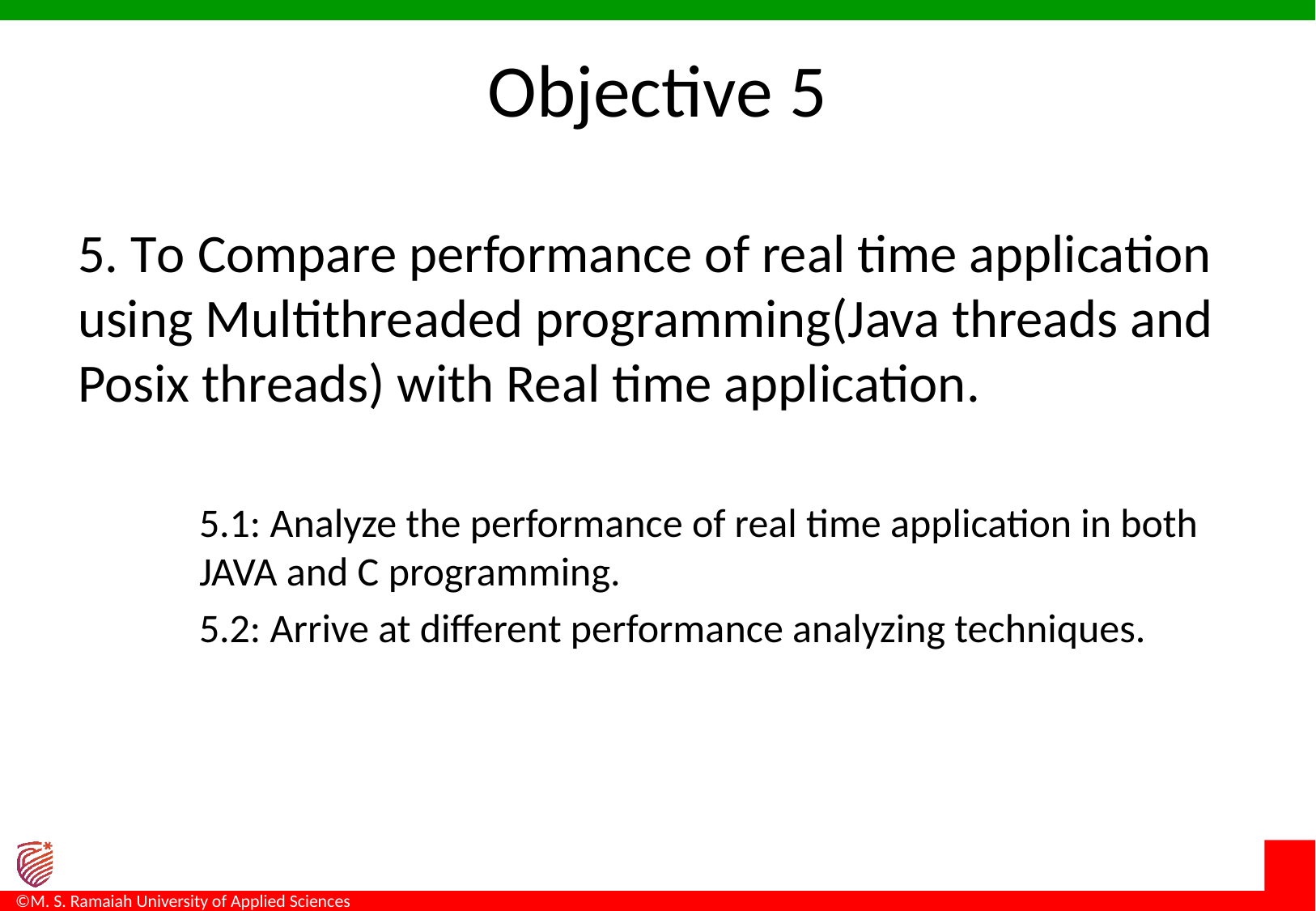

# Objective 5
5. To Compare performance of real time application using Multithreaded programming(Java threads and Posix threads) with Real time application.

5.1: Analyze the performance of real time application in both JAVA and C programming.
5.2: Arrive at different performance analyzing techniques.